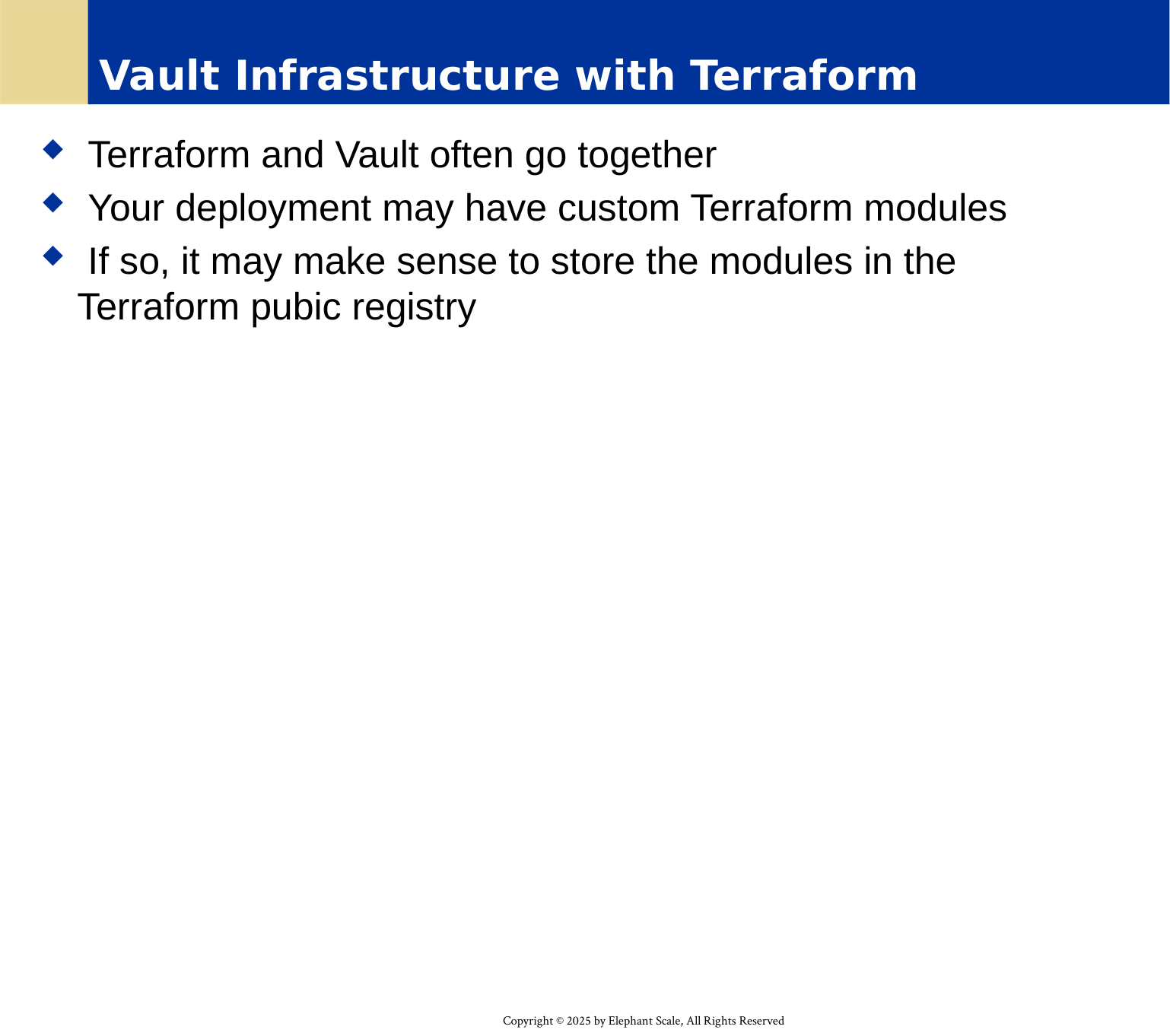

# Vault Infrastructure with Terraform
 Terraform and Vault often go together
 Your deployment may have custom Terraform modules
 If so, it may make sense to store the modules in the Terraform pubic registry
Copyright © 2025 by Elephant Scale, All Rights Reserved